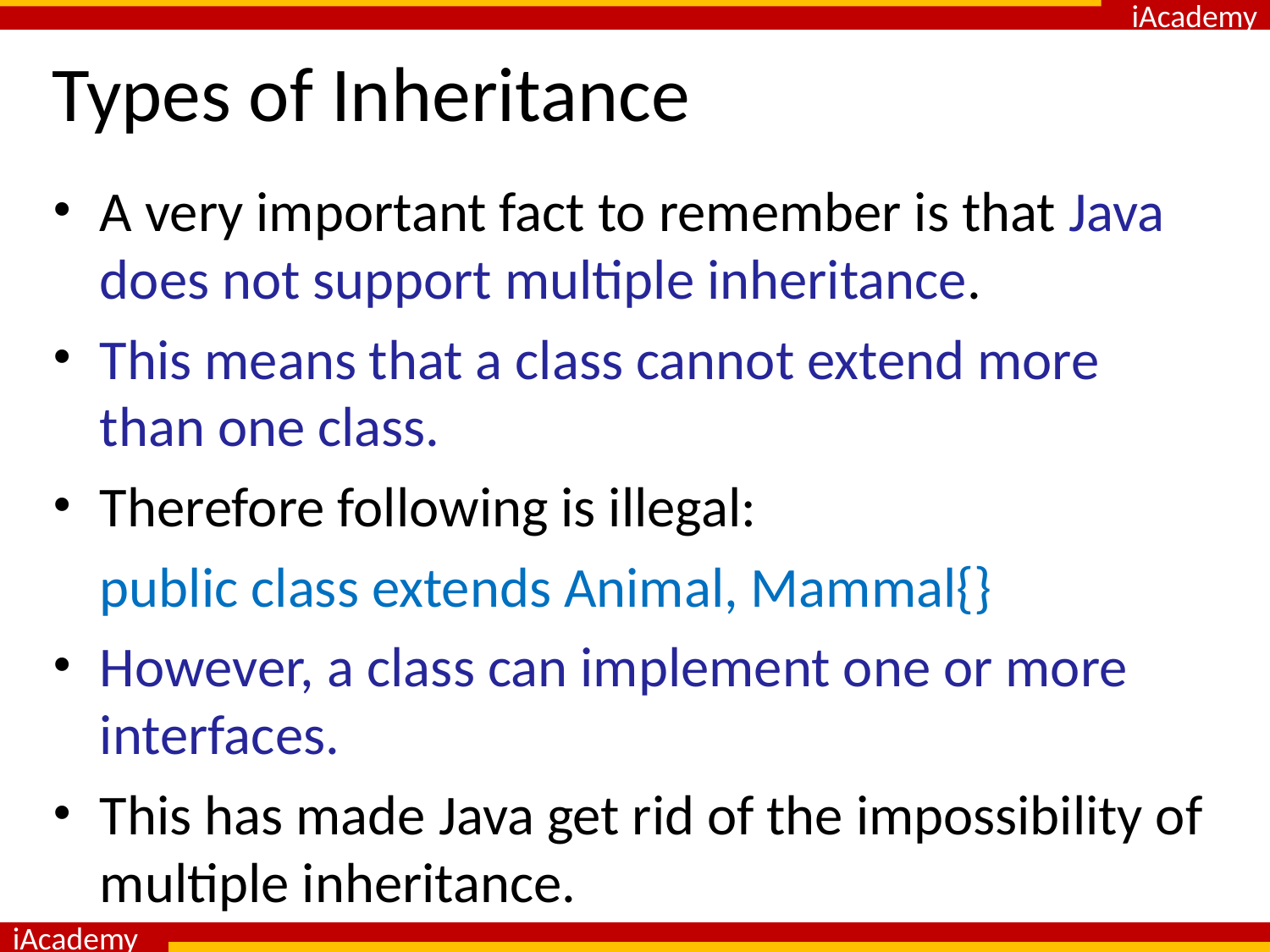

# Types of Inheritance
A very important fact to remember is that Java does not support multiple inheritance.
This means that a class cannot extend more than one class.
Therefore following is illegal:
	public class extends Animal, Mammal{}
However, a class can implement one or more interfaces.
This has made Java get rid of the impossibility of multiple inheritance.